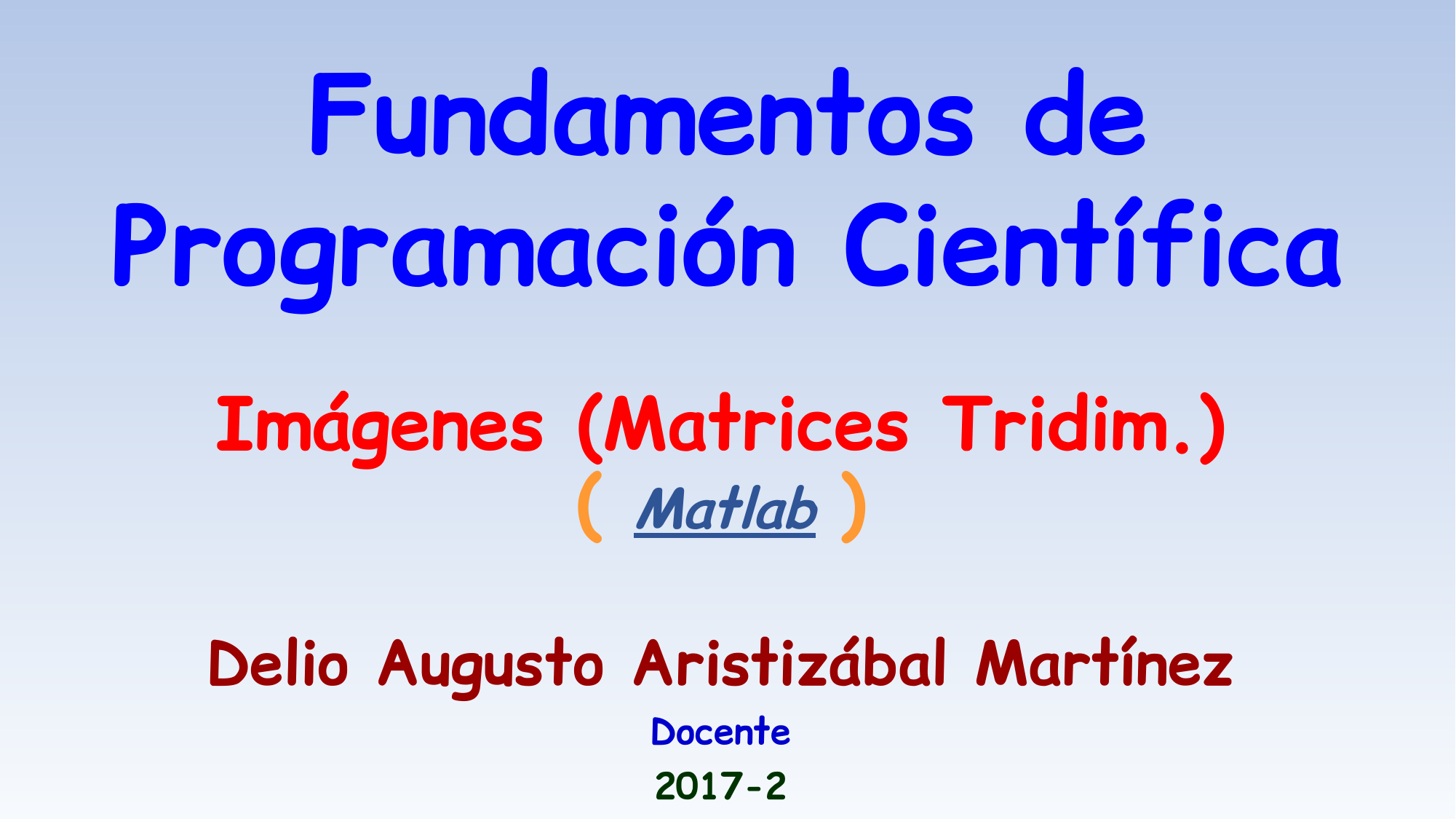

Fundamentos de Programación Científica
# Imágenes (Matrices Tridim.) ( Matlab )
Delio Augusto Aristizábal Martínez
Docente
2017-2